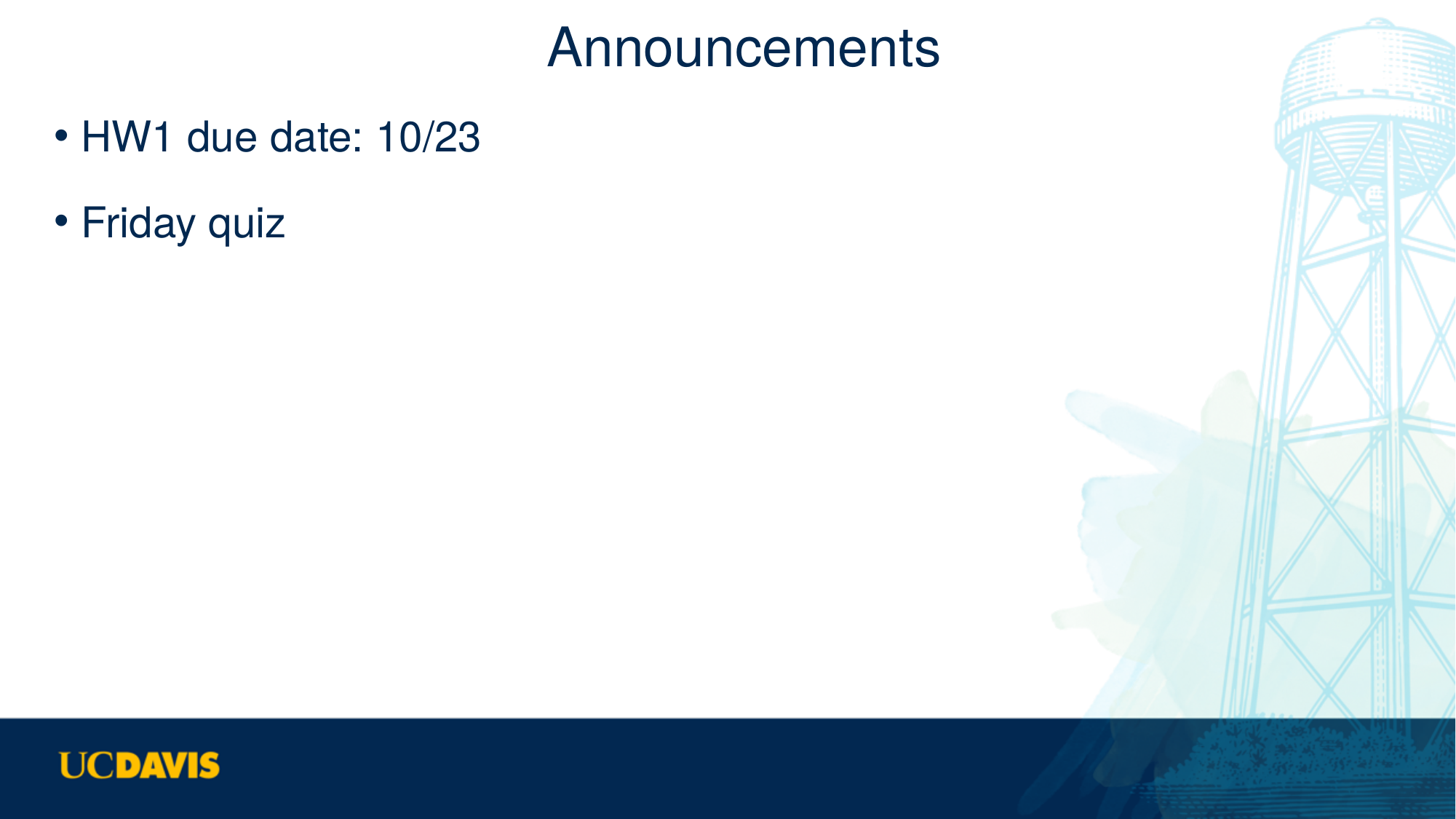

# Announcements
HW1 due date: 10/23
Friday quiz